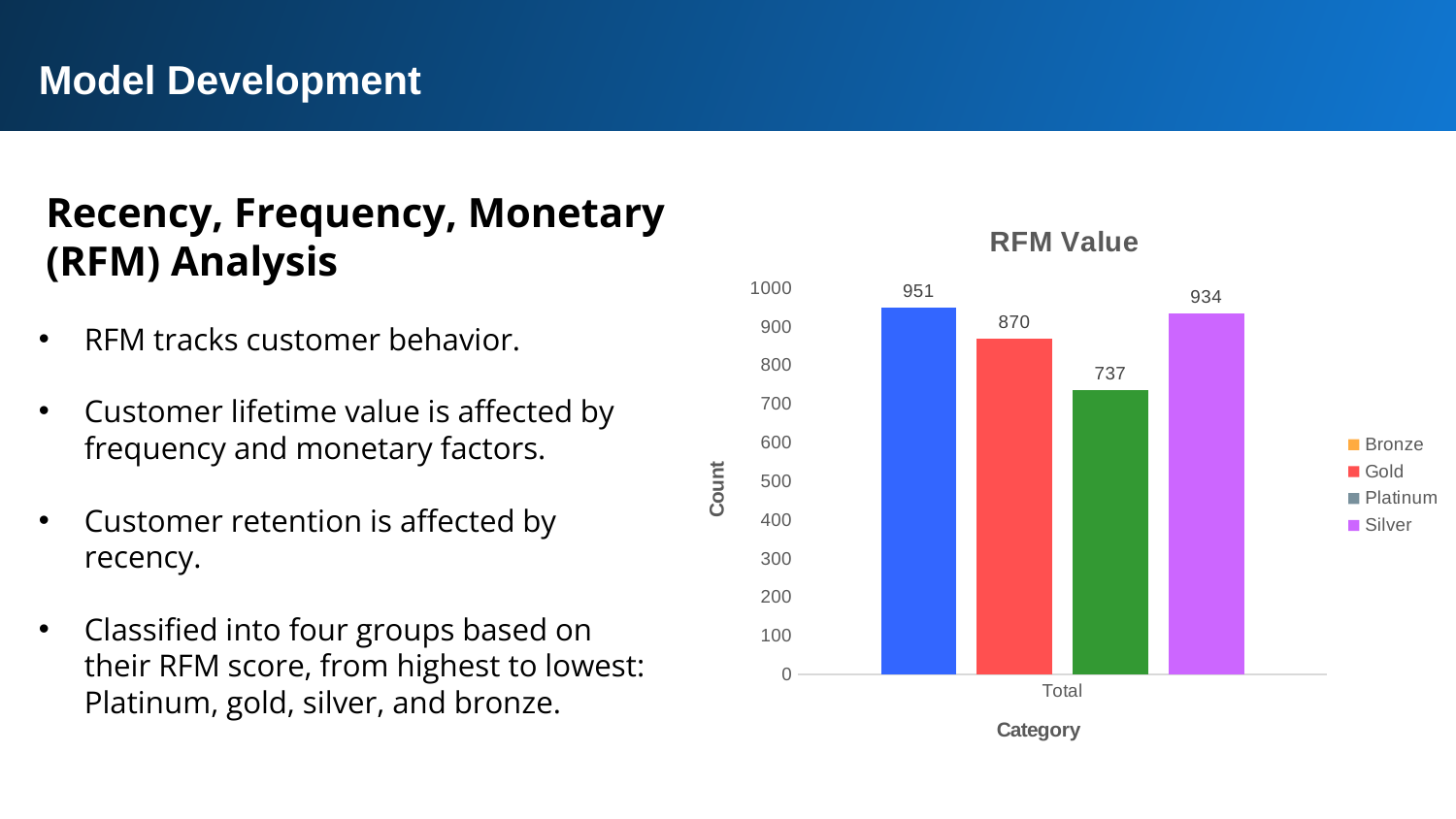

Model Development
Recency, Frequency, Monetary (RFM) Analysis

### Chart: RFM Value

| Category | Bronze | Gold | Platinum | Silver |
|---|---|---|---|---|
| Total | 951.0 | 870.0 | 737.0 | 934.0 |
RFM tracks customer behavior.

Customer lifetime value is affected by frequency and monetary factors.

Customer retention is affected by recency.

Classified into four groups based on their RFM score, from highest to lowest: Platinum, gold, silver, and bronze.